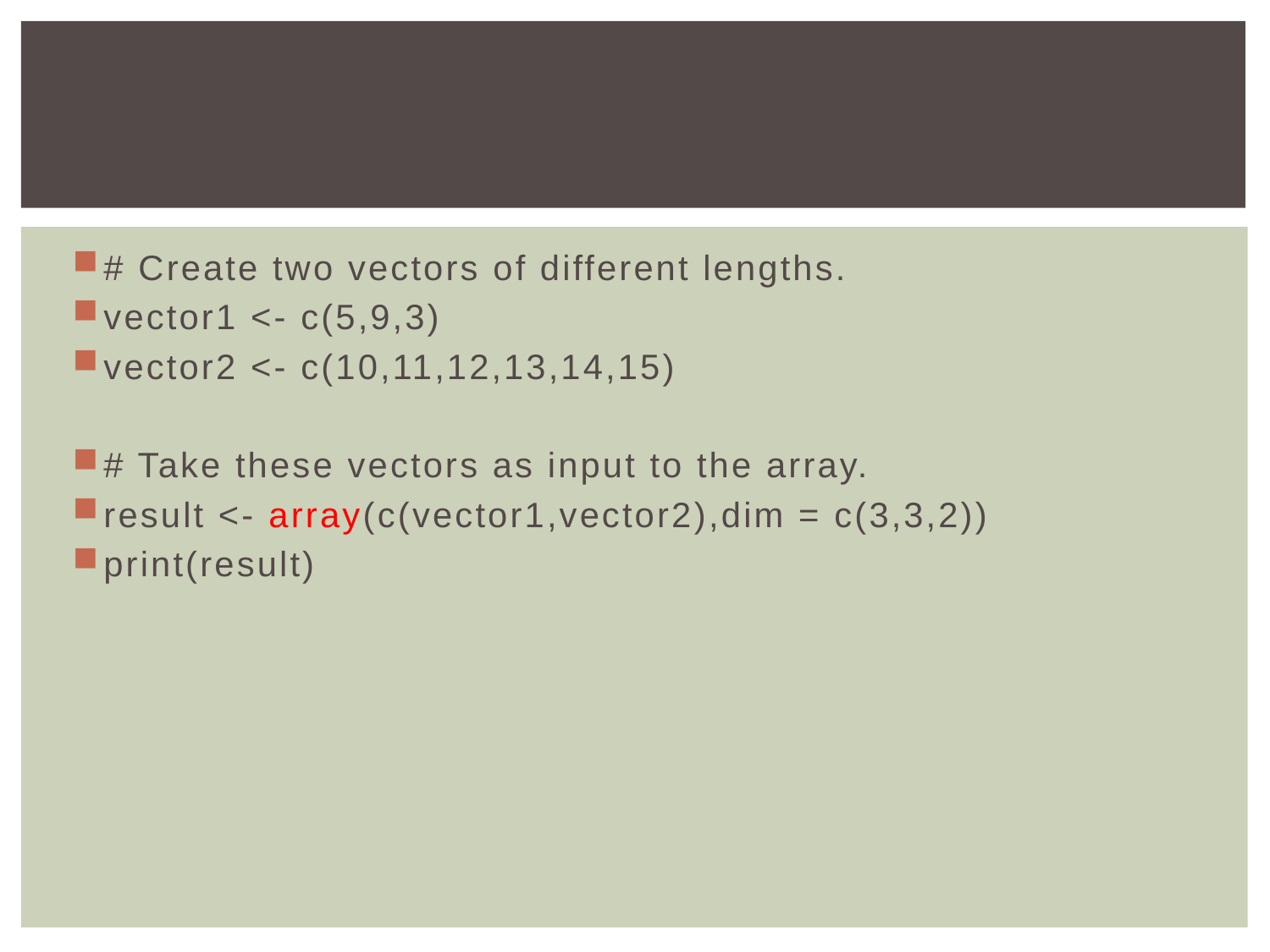

#
# Create two vectors of different lengths.
vector1 <- c(5,9,3)
vector2 <- c(10,11,12,13,14,15)

# Take these vectors as input to the array.
result <- array(c(vector1,vector2),dim = c(3,3,2))
print(result)